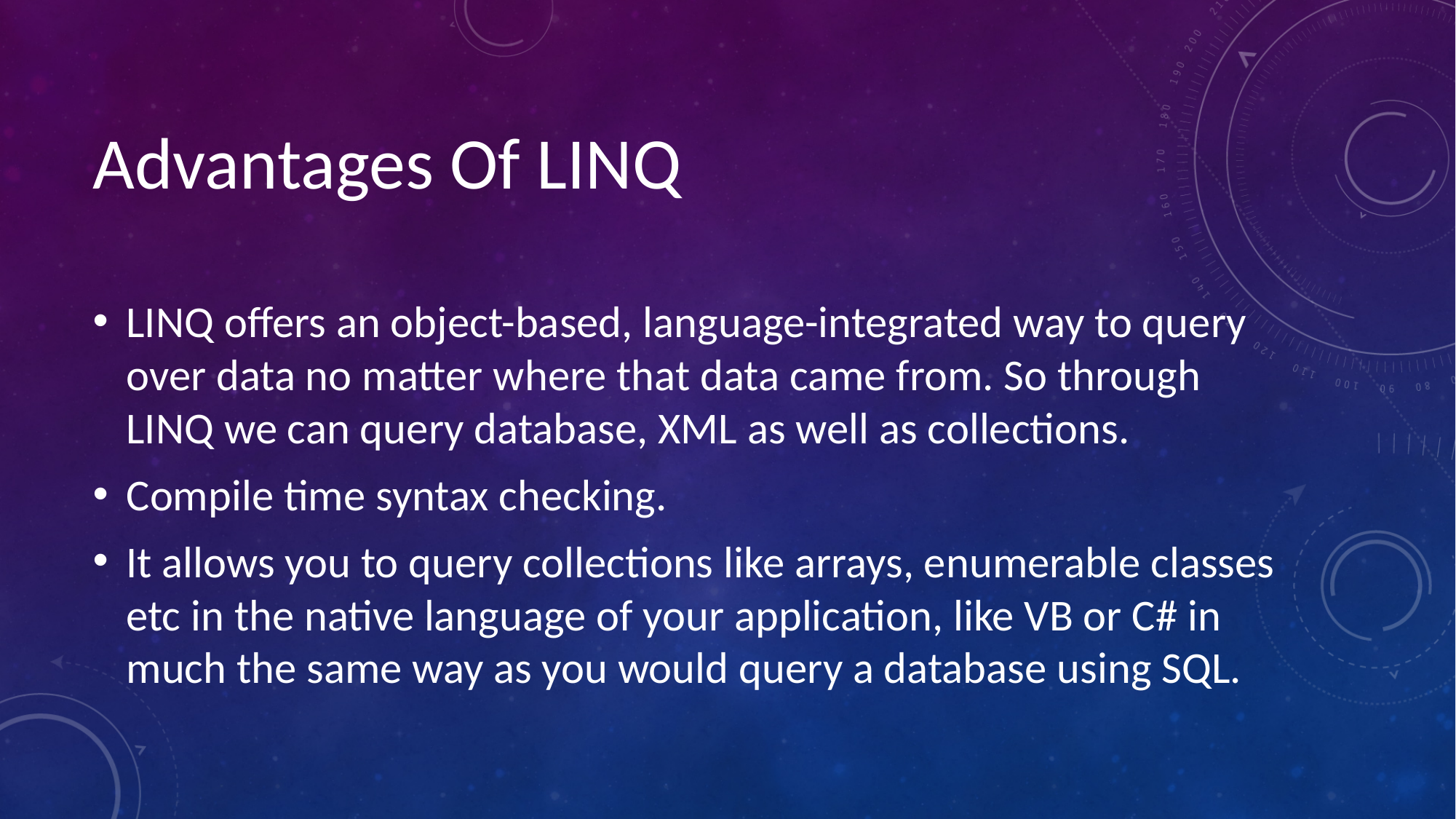

# Advantages Of LINQ
LINQ offers an object-based, language-integrated way to query over data no matter where that data came from. So through  LINQ we can query database, XML as well as collections.
Compile time syntax checking.
It allows you to query collections like arrays, enumerable classes etc in the native language of your application, like VB or C# in much the same way as you would query a database using SQL.